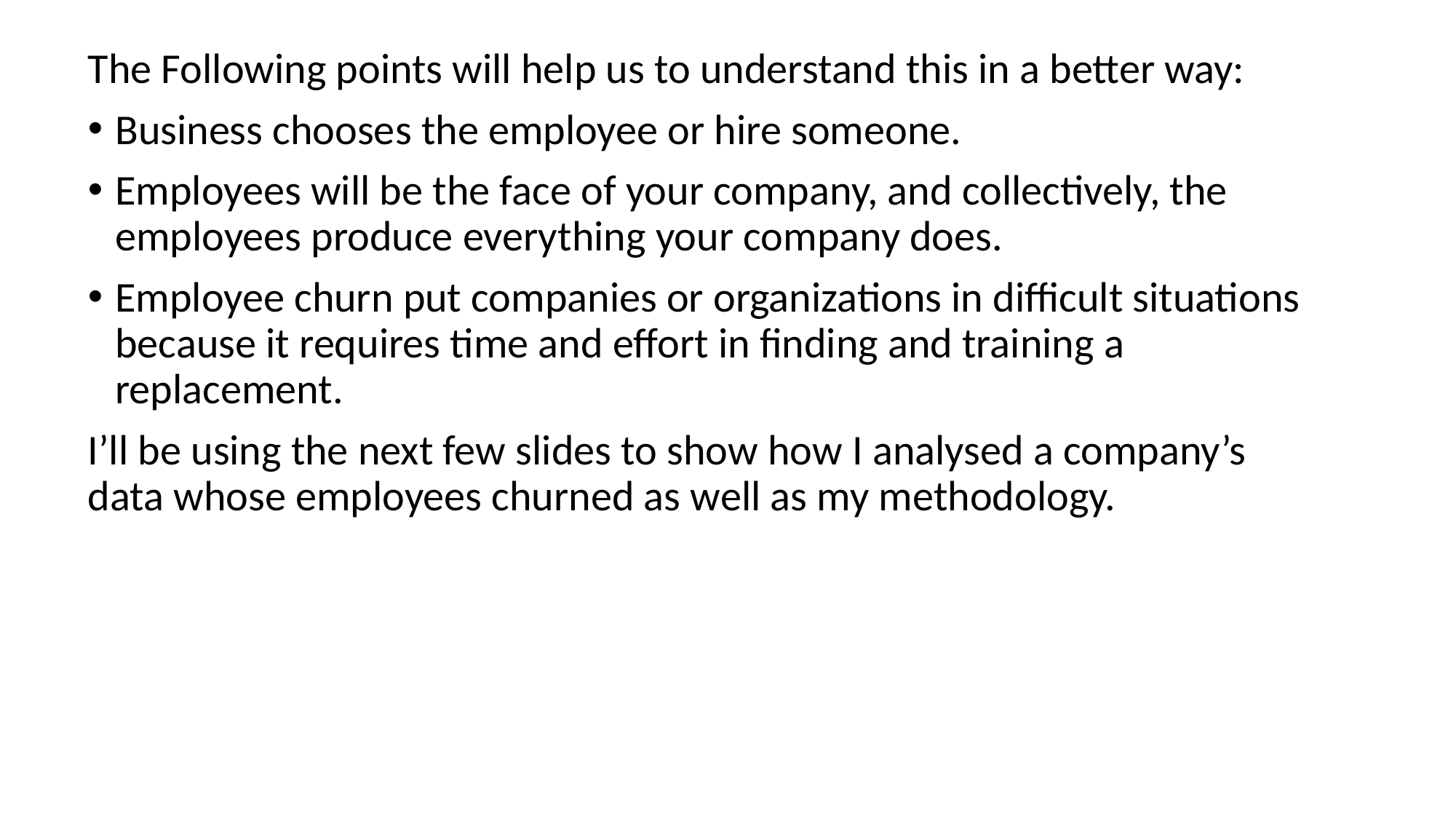

The Following points will help us to understand this in a better way:
Business chooses the employee or hire someone.
Employees will be the face of your company, and collectively, the employees produce everything your company does.
Employee churn put companies or organizations in difficult situations because it requires time and effort in finding and training a replacement.
I’ll be using the next few slides to show how I analysed a company’s data whose employees churned as well as my methodology.